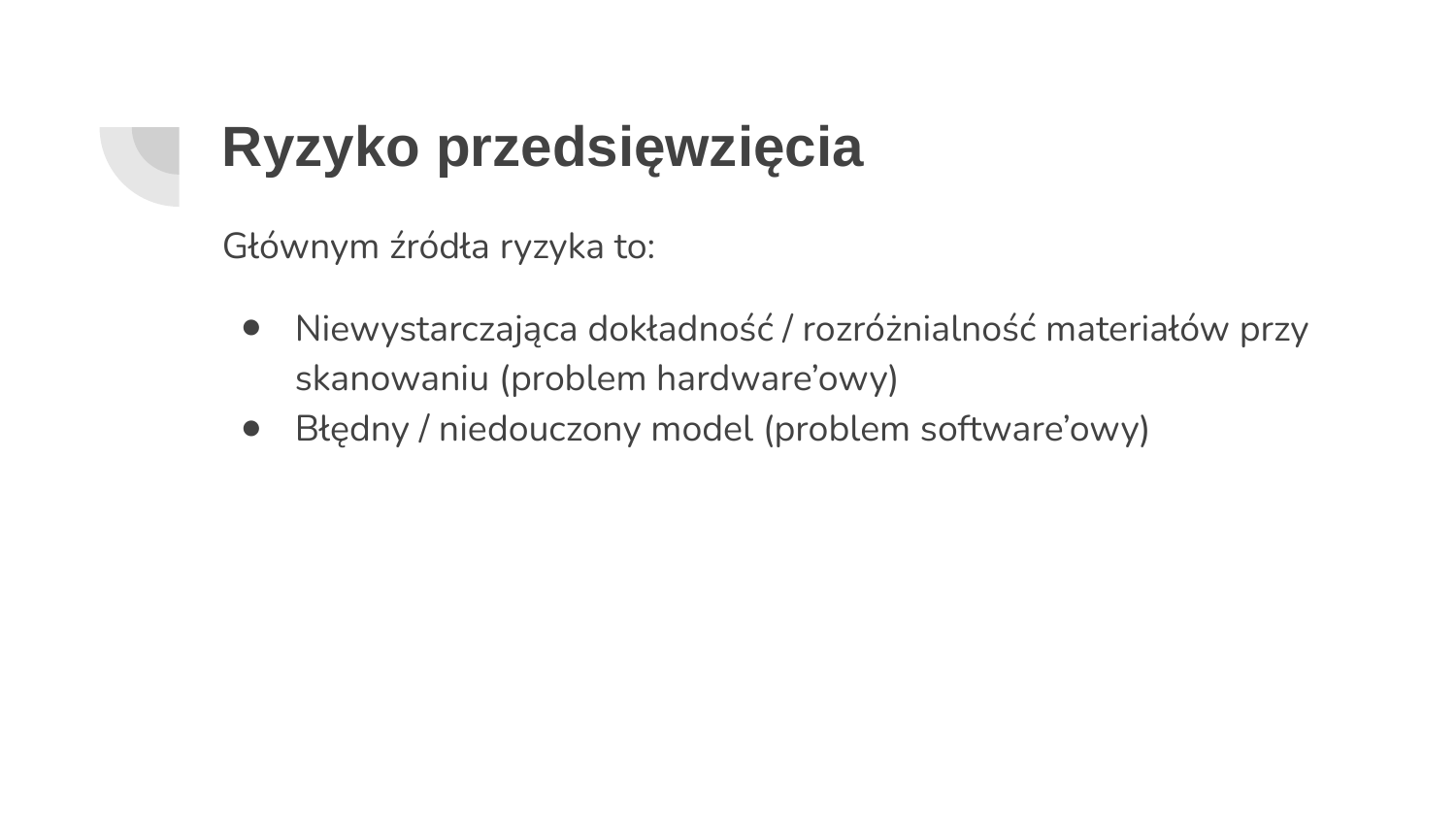

# Ryzyko przedsięwzięcia
Głównym źródła ryzyka to:
Niewystarczająca dokładność / rozróżnialność materiałów przy skanowaniu (problem hardware’owy)
Błędny / niedouczony model (problem software’owy)